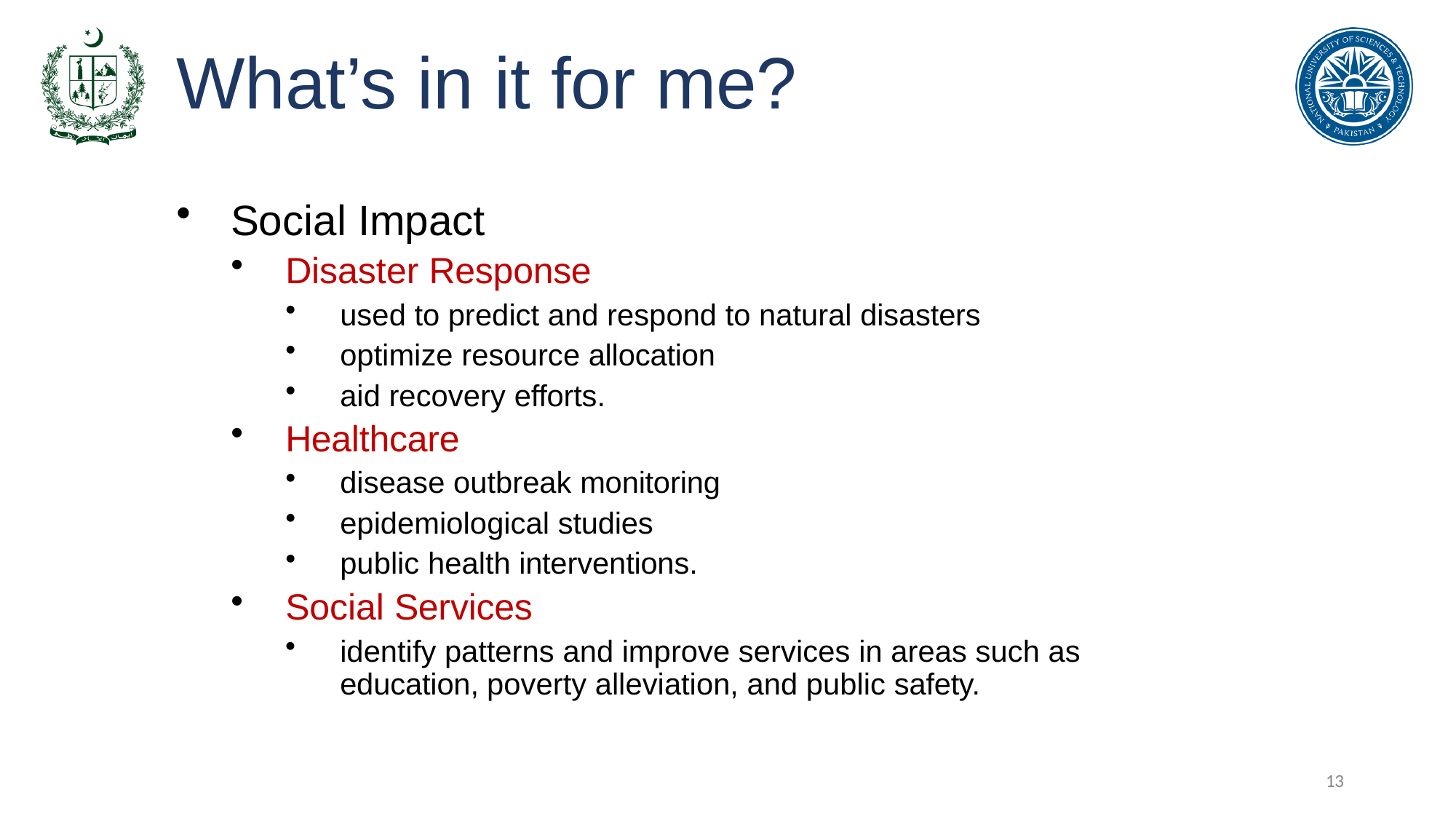

# What’s in it for me?
Social Impact
Disaster Response
used to predict and respond to natural disasters
optimize resource allocation
aid recovery efforts.
Healthcare
disease outbreak monitoring
epidemiological studies
public health interventions.
Social Services
identify patterns and improve services in areas such as education, poverty alleviation, and public safety.
13